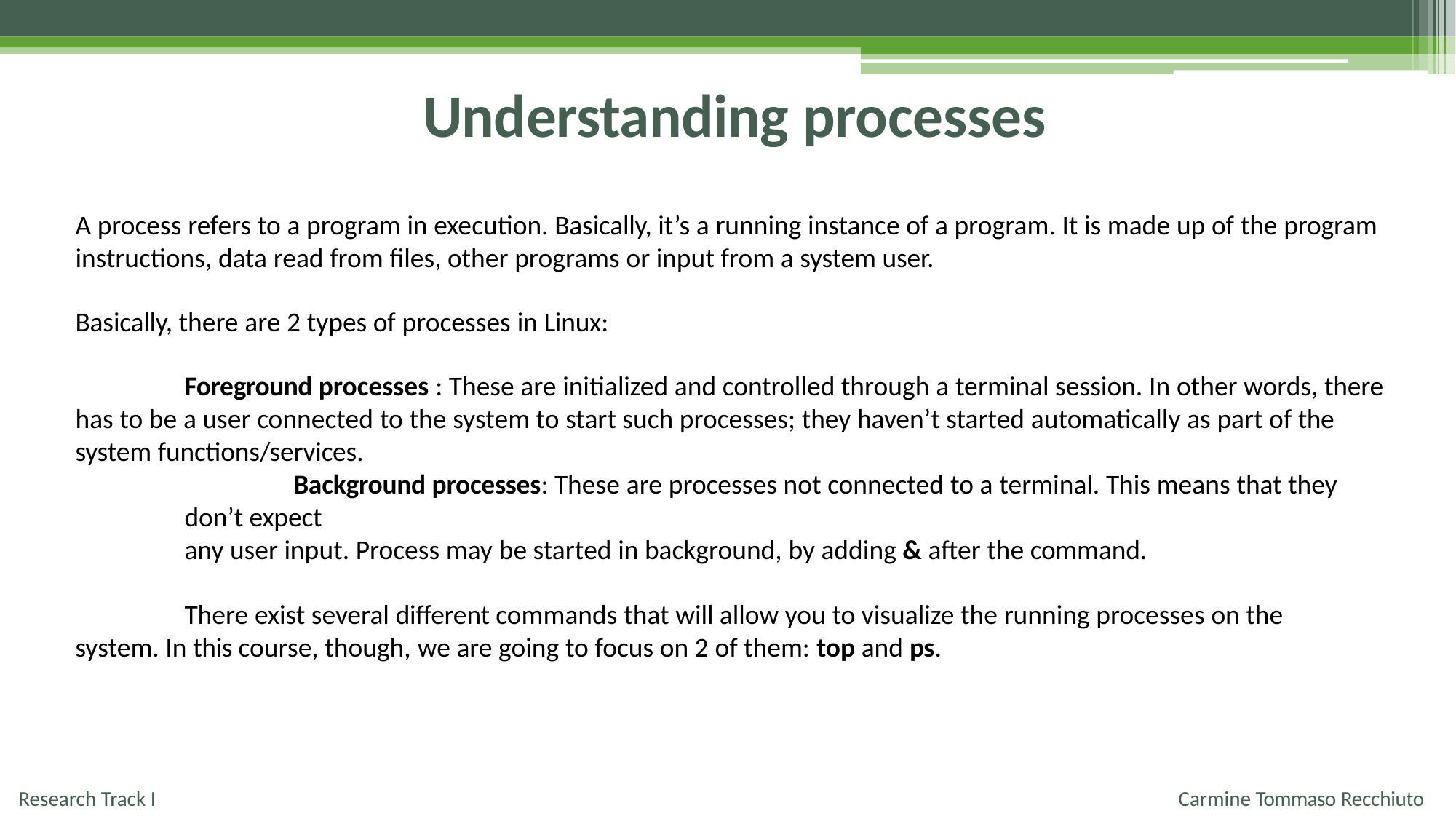

# Understanding processes
A process refers to a program in execution. Basically, it’s a running instance of a program. It is made up of the program instructions, data read from files, other programs or input from a system user.

Basically, there are 2 types of processes in Linux:

Foreground processes : These are initialized and controlled through a terminal session. In other words, there has to be a user connected to the system to start such processes; they haven’t started automatically as part of the system functions/services.
Background processes: These are processes not connected to a terminal. This means that they don’t expect
any user input. Process may be started in background, by adding & after the command.

There exist several different commands that will allow you to visualize the running processes on the system. In this course, though, we are going to focus on 2 of them: top and ps.
Research Track I
Carmine Tommaso Recchiuto